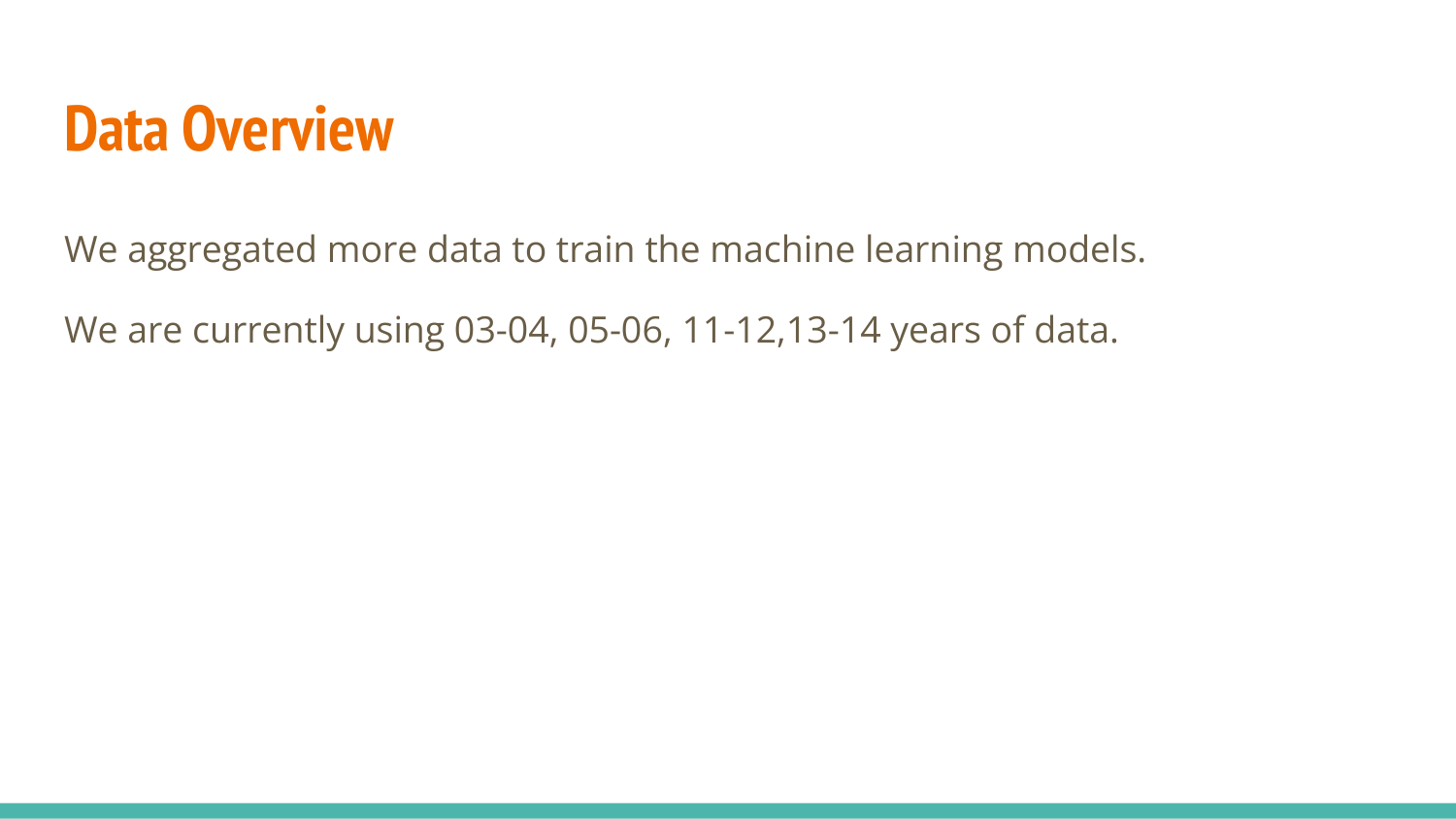

# Data Overview
We aggregated more data to train the machine learning models.
We are currently using 03-04, 05-06, 11-12,13-14 years of data.